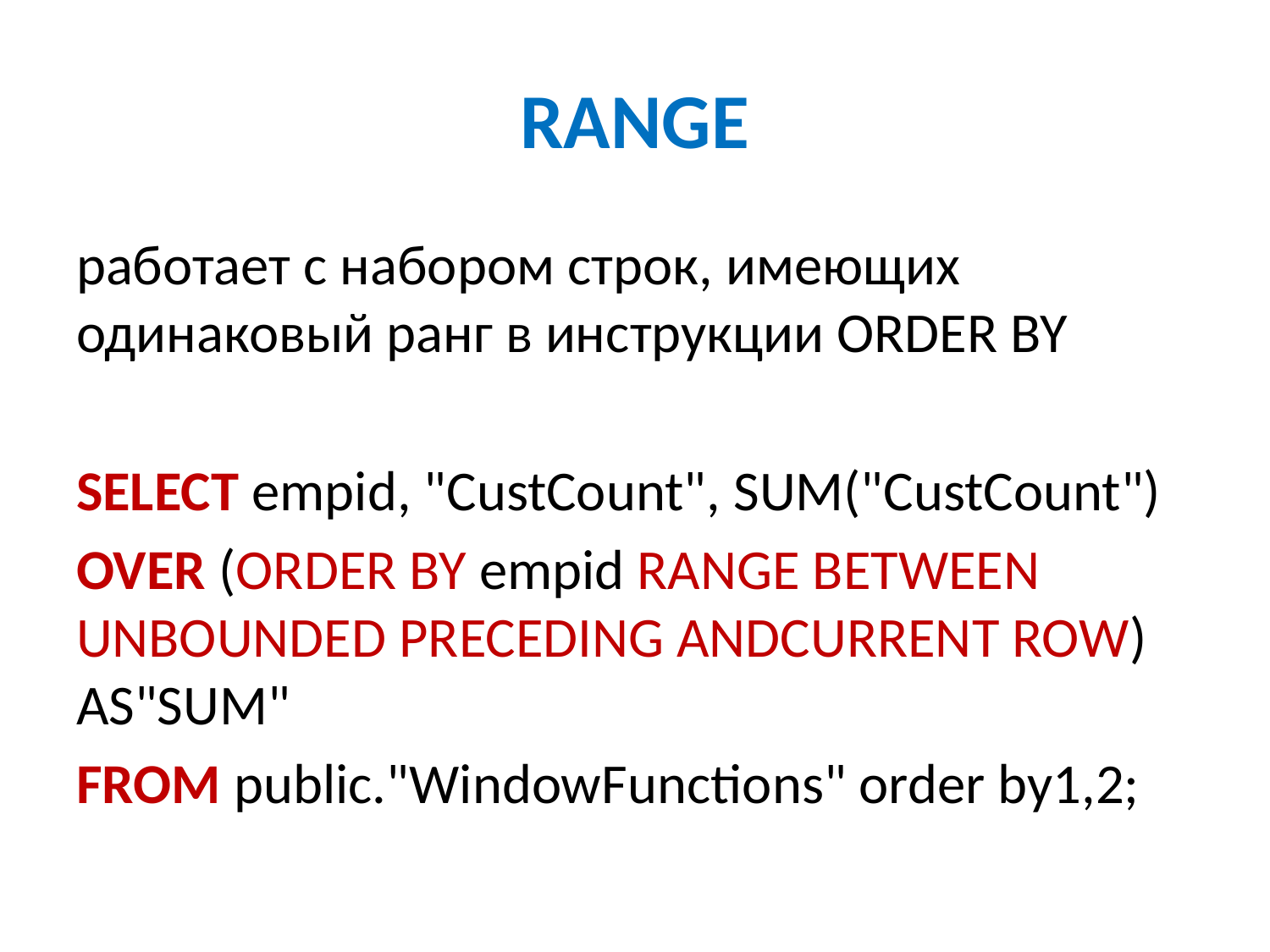

# RANGE
работает с набором строк, имеющих одинаковый ранг в инструкции ORDER BY

SELECT empid, "CustCount", SUM("CustCount")
OVER (ORDER BY empid RANGE BETWEEN UNBOUNDED PRECEDING ANDCURRENT ROW) AS"SUM"
FROM public."WindowFunctions" order by1,2;